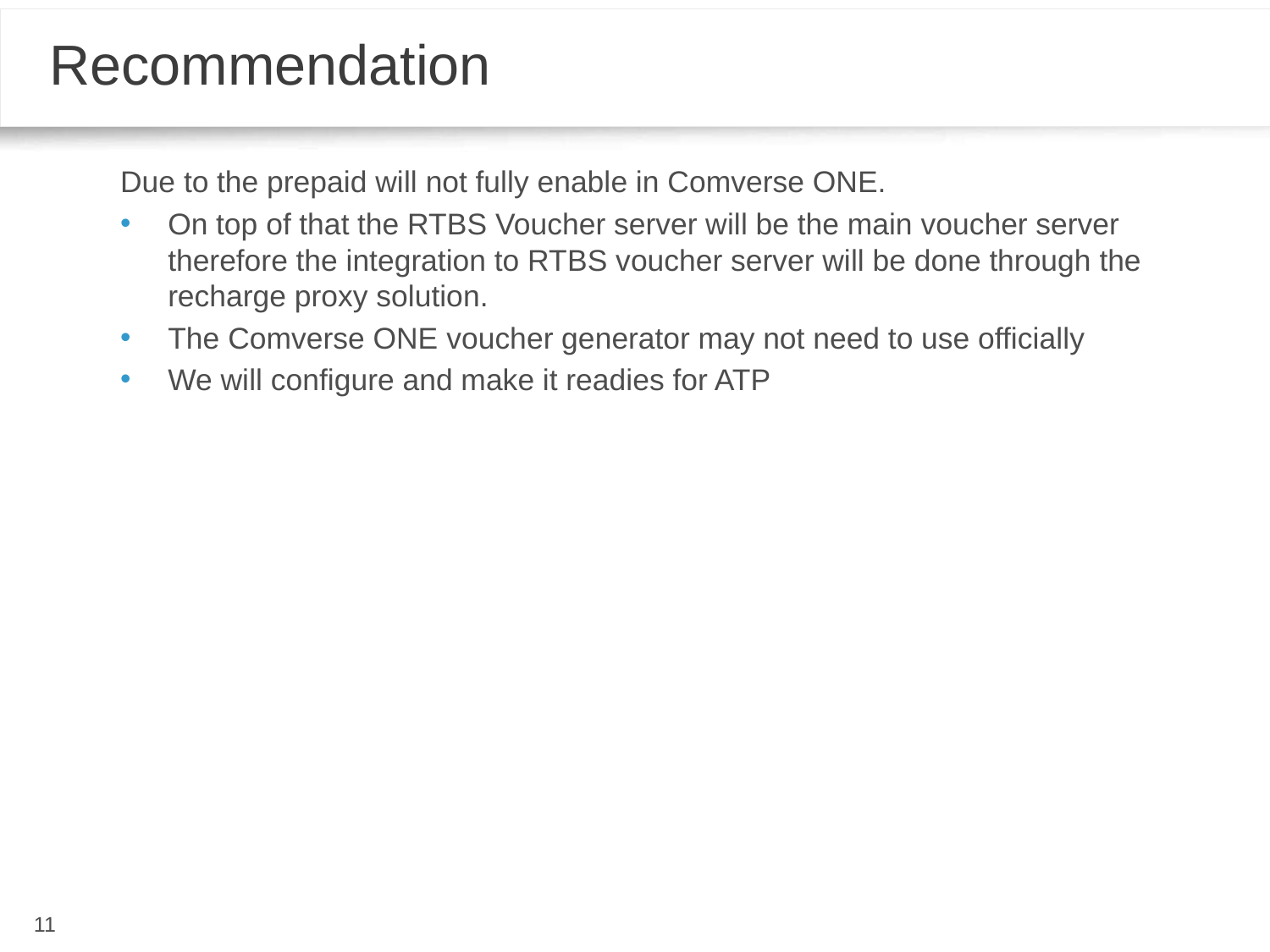

# Recommendation
Due to the prepaid will not fully enable in Comverse ONE.
On top of that the RTBS Voucher server will be the main voucher server therefore the integration to RTBS voucher server will be done through the recharge proxy solution.
The Comverse ONE voucher generator may not need to use officially
We will configure and make it readies for ATP

11